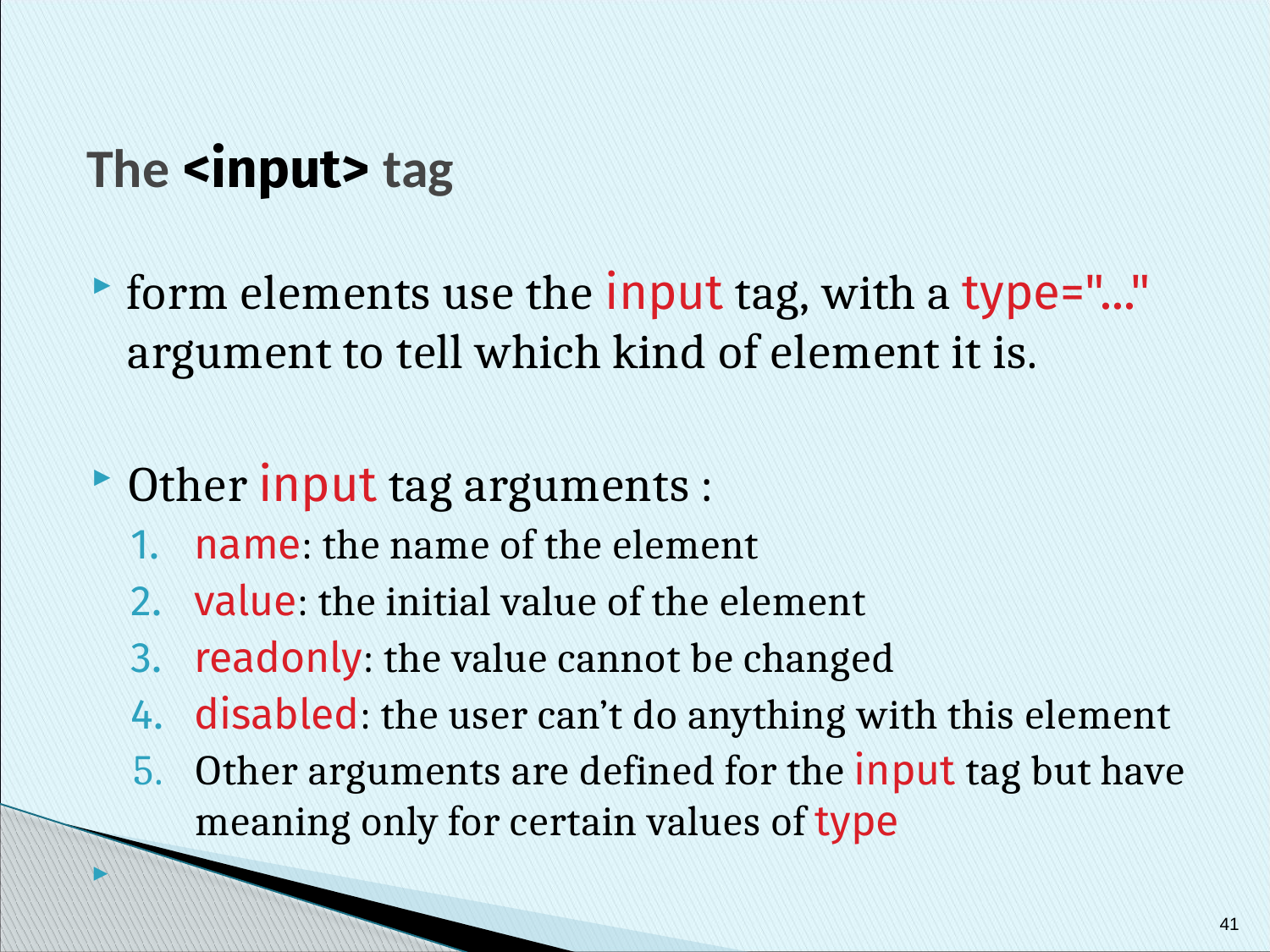

# The <input> tag
form elements use the input tag, with a type="..." argument to tell which kind of element it is.

Other input tag arguments :
name: the name of the element
value: the initial value of the element
readonly: the value cannot be changed
disabled: the user can’t do anything with this element
Other arguments are defined for the input tag but have meaning only for certain values of type

41